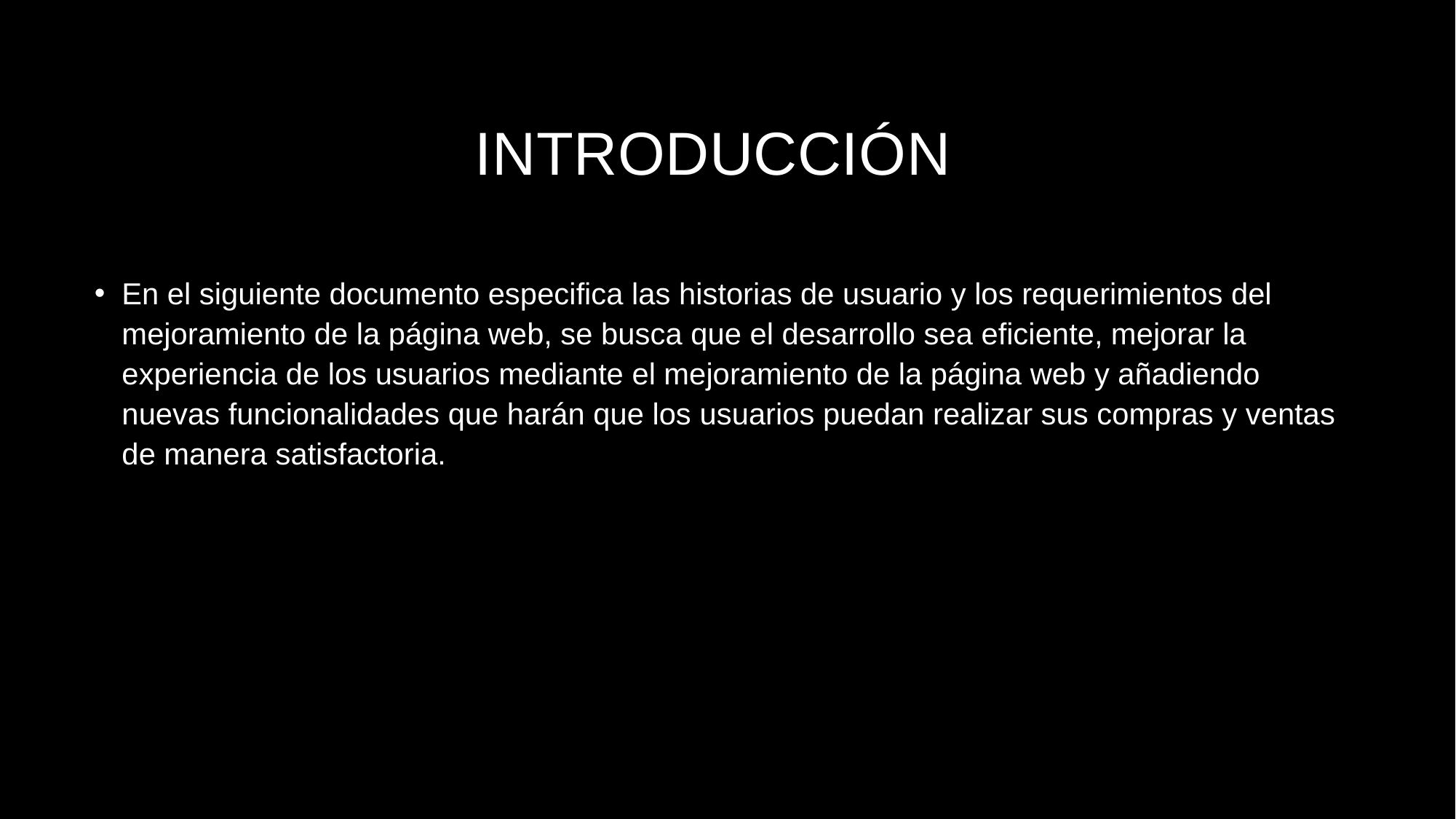

# Introducción
En el siguiente documento especifica las historias de usuario y los requerimientos del mejoramiento de la página web, se busca que el desarrollo sea eficiente, mejorar la experiencia de los usuarios mediante el mejoramiento de la página web y añadiendo nuevas funcionalidades que harán que los usuarios puedan realizar sus compras y ventas de manera satisfactoria.